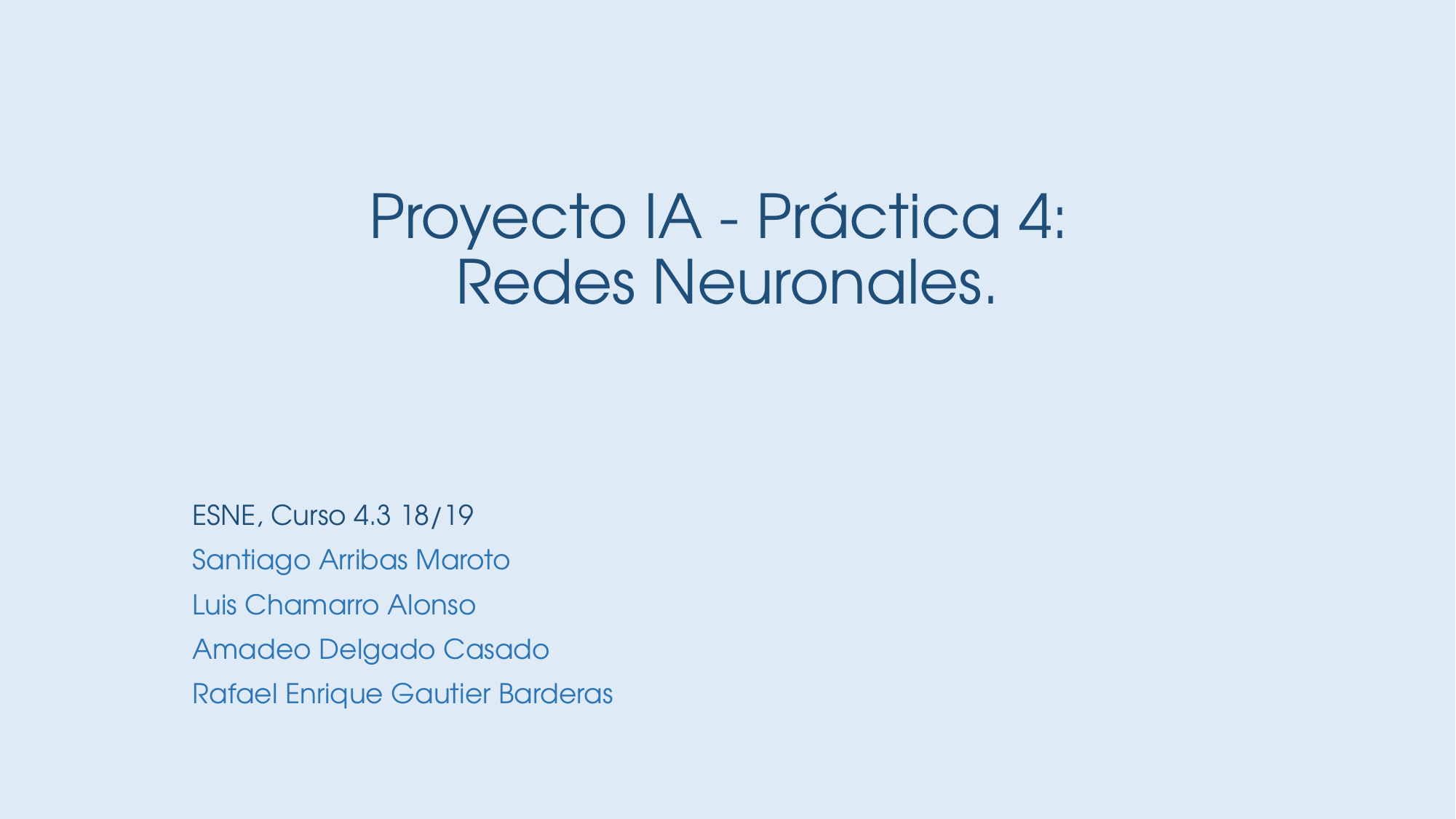

# Proyecto IA - Práctica 4: Redes Neuronales.
ESNE, Curso 4.3 18/19
Santiago Arribas Maroto
Luis Chamarro Alonso
Amadeo Delgado Casado
Rafael Enrique Gautier Barderas